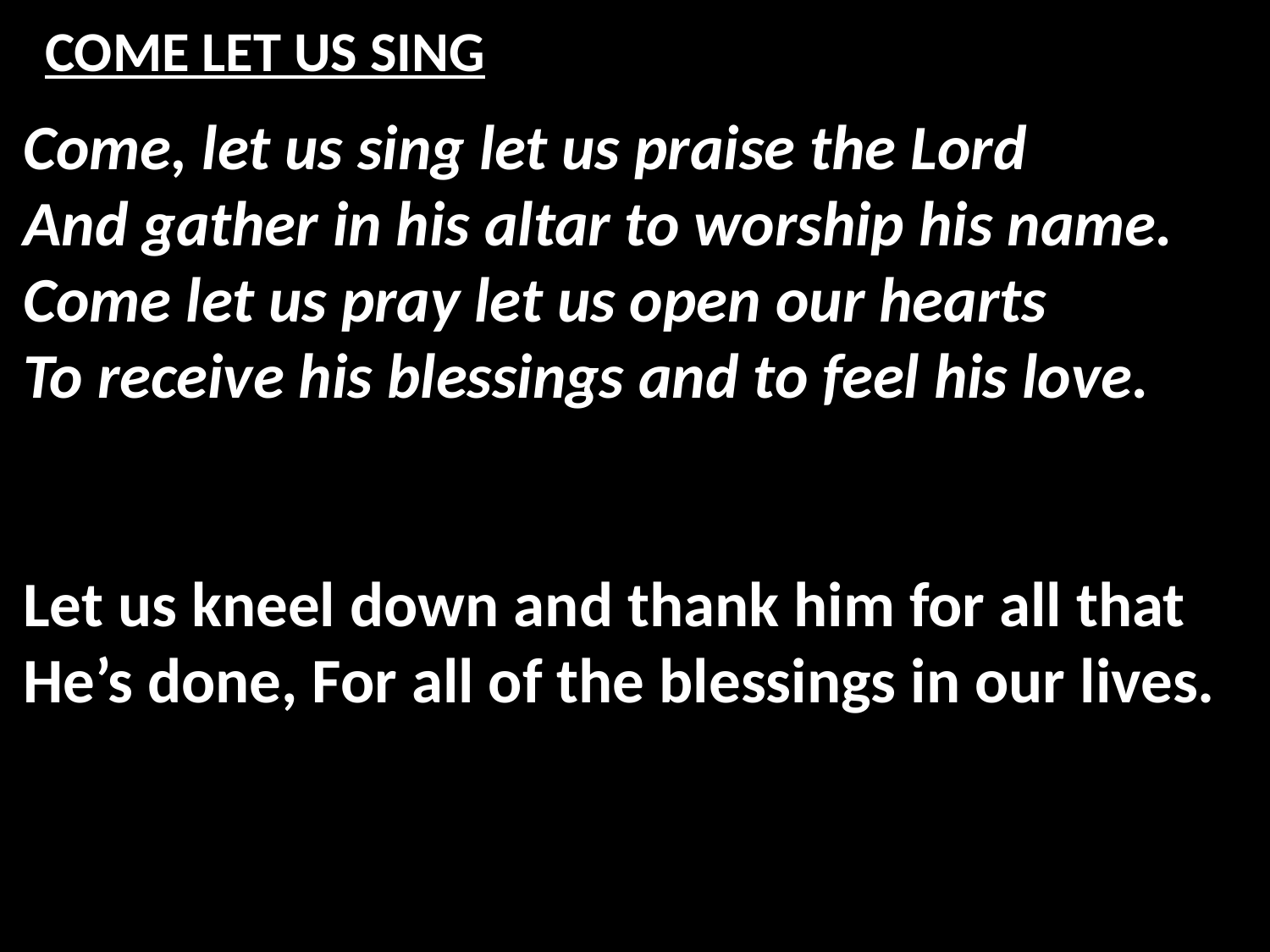

# COME LET US SING
Come, let us sing let us praise the Lord
And gather in his altar to worship his name.
Come let us pray let us open our hearts
To receive his blessings and to feel his love.

Let us kneel down and thank him for all that He’s done, For all of the blessings in our lives.